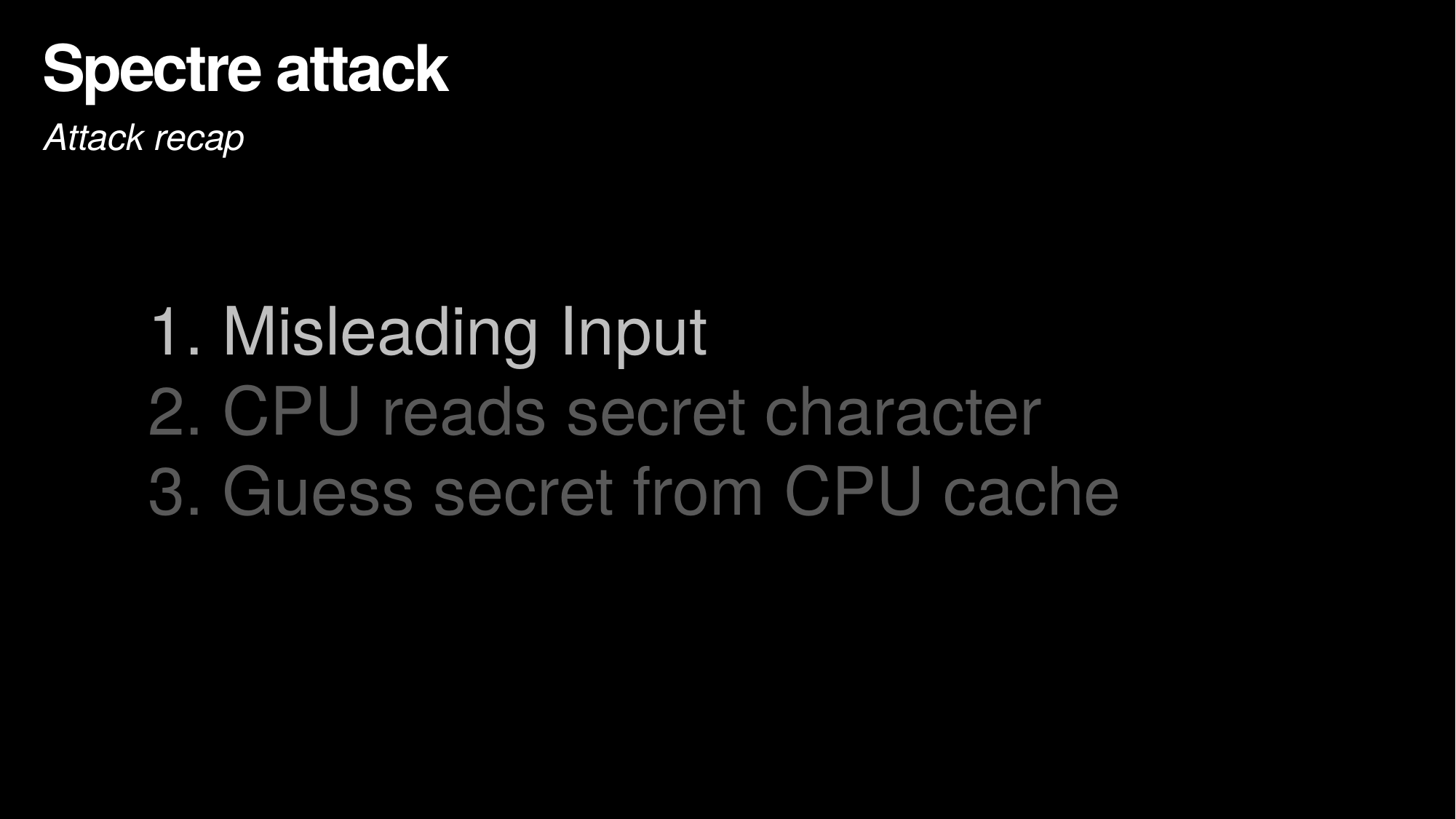

Spectre attack
Attack recap
1. Misleading Input
2. CPU reads secret character
3. Guess secret from CPU cache